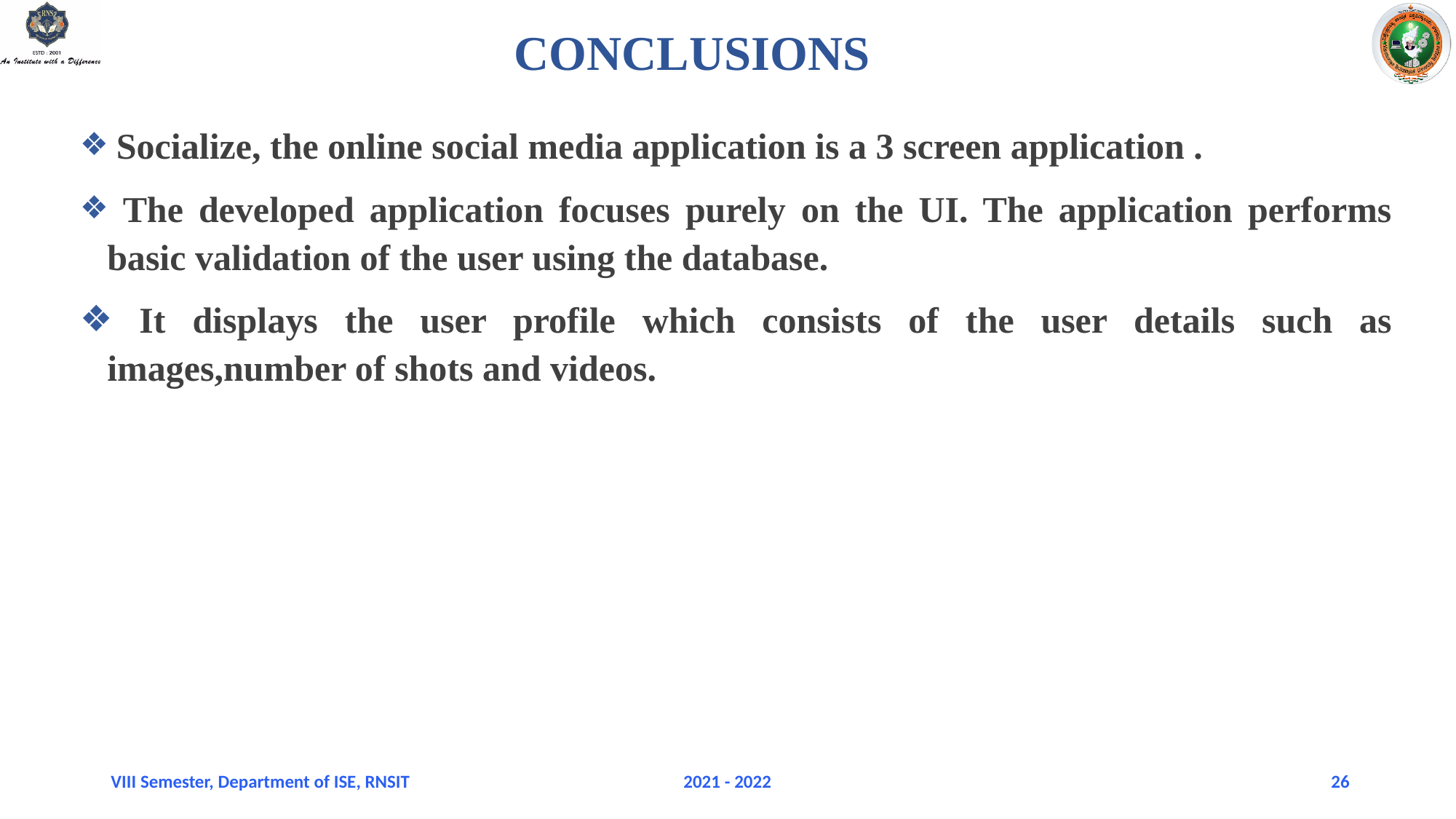

# CONCLUSIONS
 Socialize, the online social media application is a 3 screen application .
 The developed application focuses purely on the UI. The application performs basic validation of the user using the database.
 It displays the user profile which consists of the user details such as images,number of shots and videos.
VIII Semester, Department of ISE, RNSIT
2021 - 2022
26